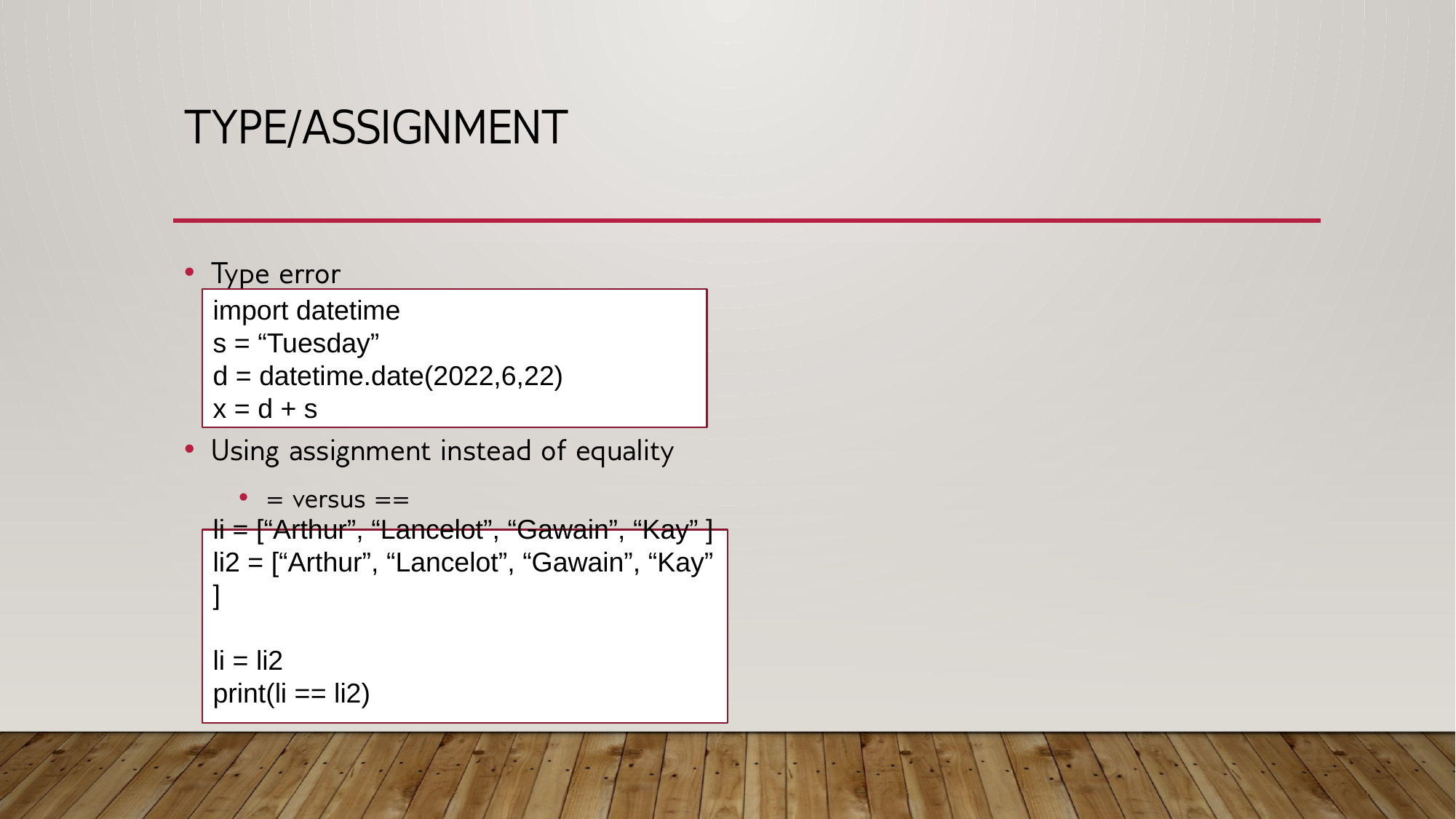

# Type/Assignment
Type error

Using assignment instead of equality
= versus ==

import datetime
s = “Tuesday”
d = datetime.date(2022,6,22)
x = d + s
li = [“Arthur”, “Lancelot”, “Gawain”, “Kay” ]
li2 = [“Arthur”, “Lancelot”, “Gawain”, “Kay” ]

li = li2
print(li == li2)